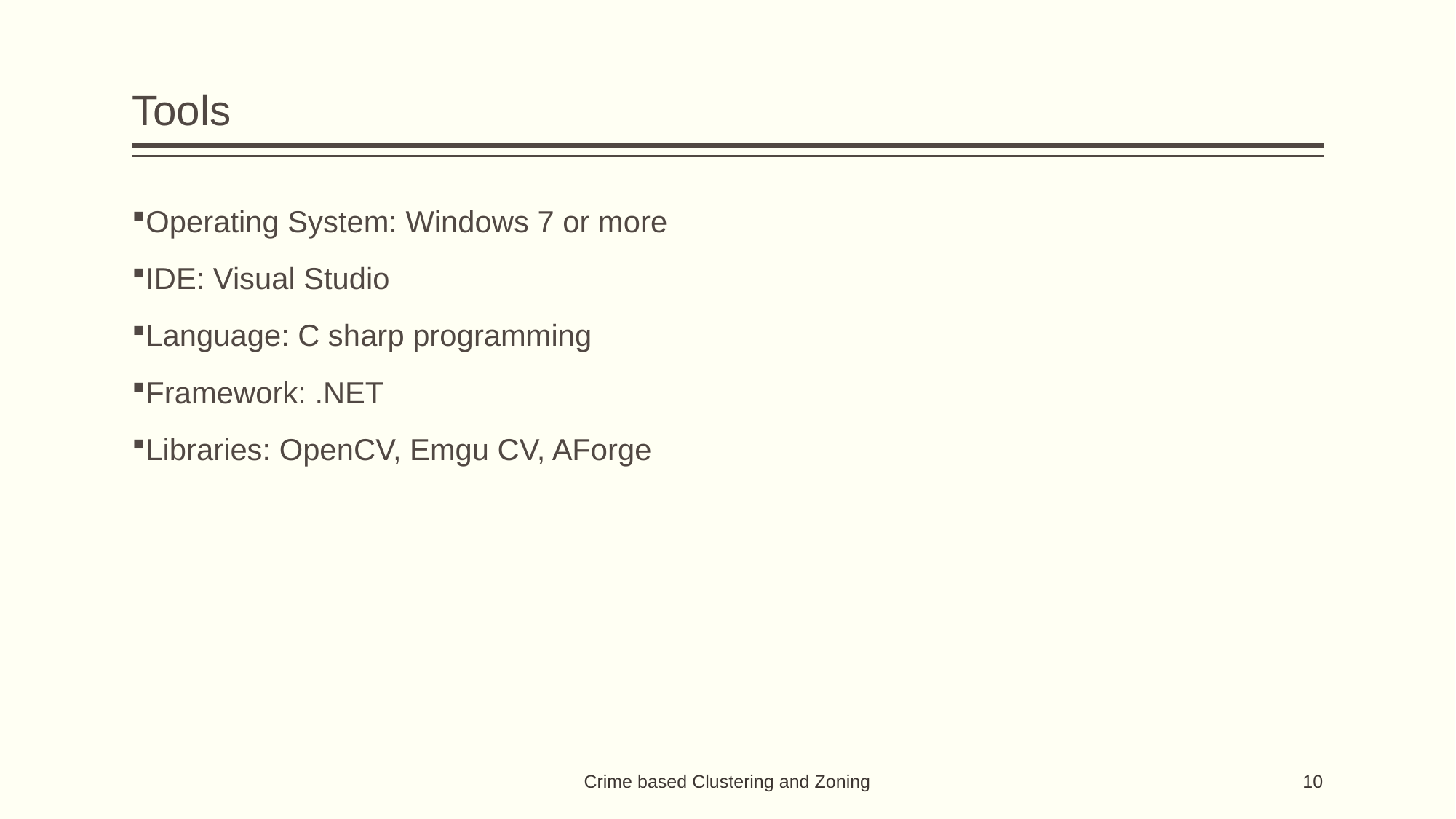

# Tools
Operating System: Windows 7 or more
IDE: Visual Studio
Language: C sharp programming
Framework: .NET
Libraries: OpenCV, Emgu CV, AForge
Crime based Clustering and Zoning
10